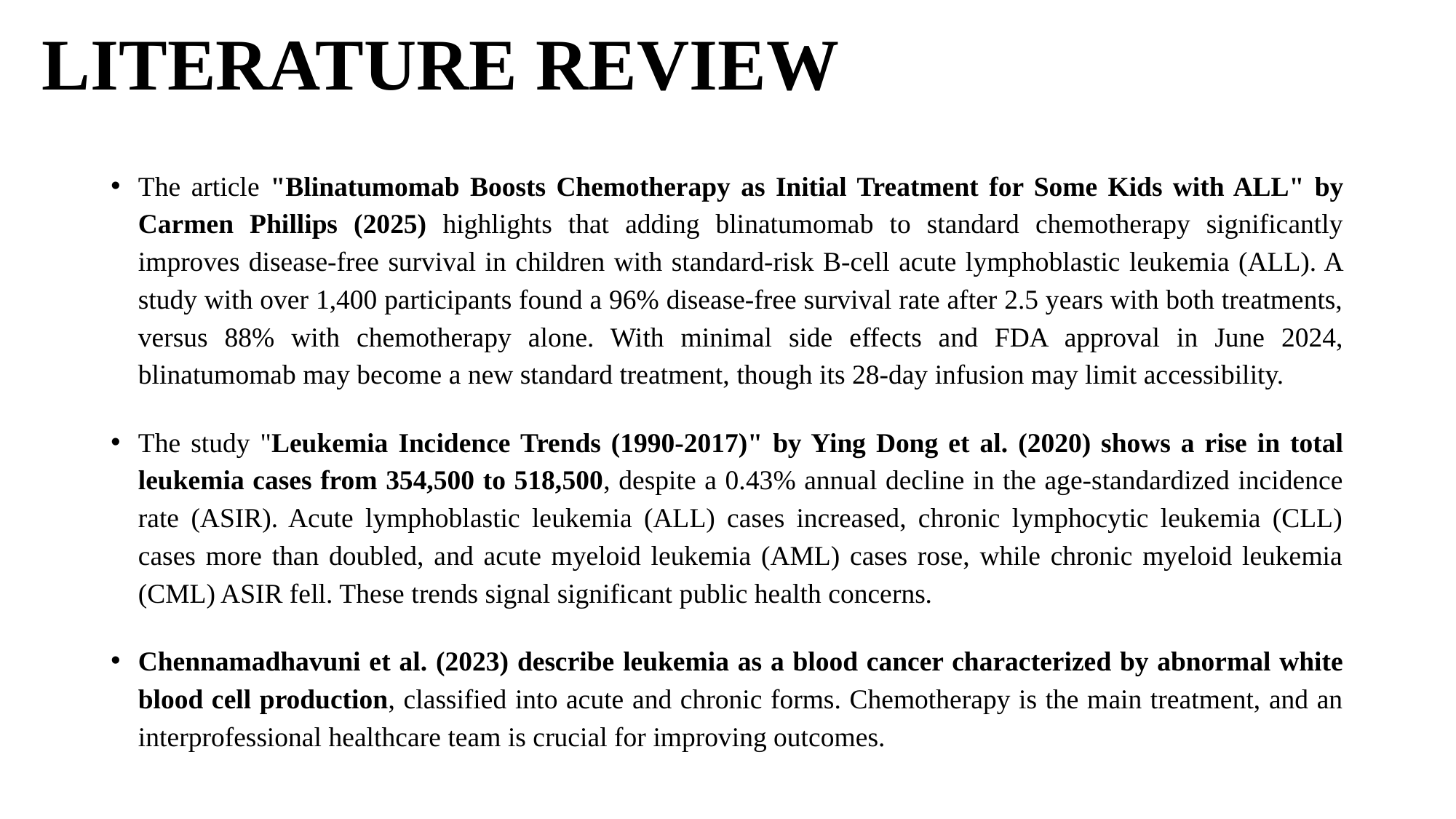

# LITERATURE REVIEW
The article "Blinatumomab Boosts Chemotherapy as Initial Treatment for Some Kids with ALL" by Carmen Phillips (2025) highlights that adding blinatumomab to standard chemotherapy significantly improves disease-free survival in children with standard-risk B-cell acute lymphoblastic leukemia (ALL). A study with over 1,400 participants found a 96% disease-free survival rate after 2.5 years with both treatments, versus 88% with chemotherapy alone. With minimal side effects and FDA approval in June 2024, blinatumomab may become a new standard treatment, though its 28-day infusion may limit accessibility.
The study "Leukemia Incidence Trends (1990-2017)" by Ying Dong et al. (2020) shows a rise in total leukemia cases from 354,500 to 518,500, despite a 0.43% annual decline in the age-standardized incidence rate (ASIR). Acute lymphoblastic leukemia (ALL) cases increased, chronic lymphocytic leukemia (CLL) cases more than doubled, and acute myeloid leukemia (AML) cases rose, while chronic myeloid leukemia (CML) ASIR fell. These trends signal significant public health concerns.
Chennamadhavuni et al. (2023) describe leukemia as a blood cancer characterized by abnormal white blood cell production, classified into acute and chronic forms. Chemotherapy is the main treatment, and an interprofessional healthcare team is crucial for improving outcomes.